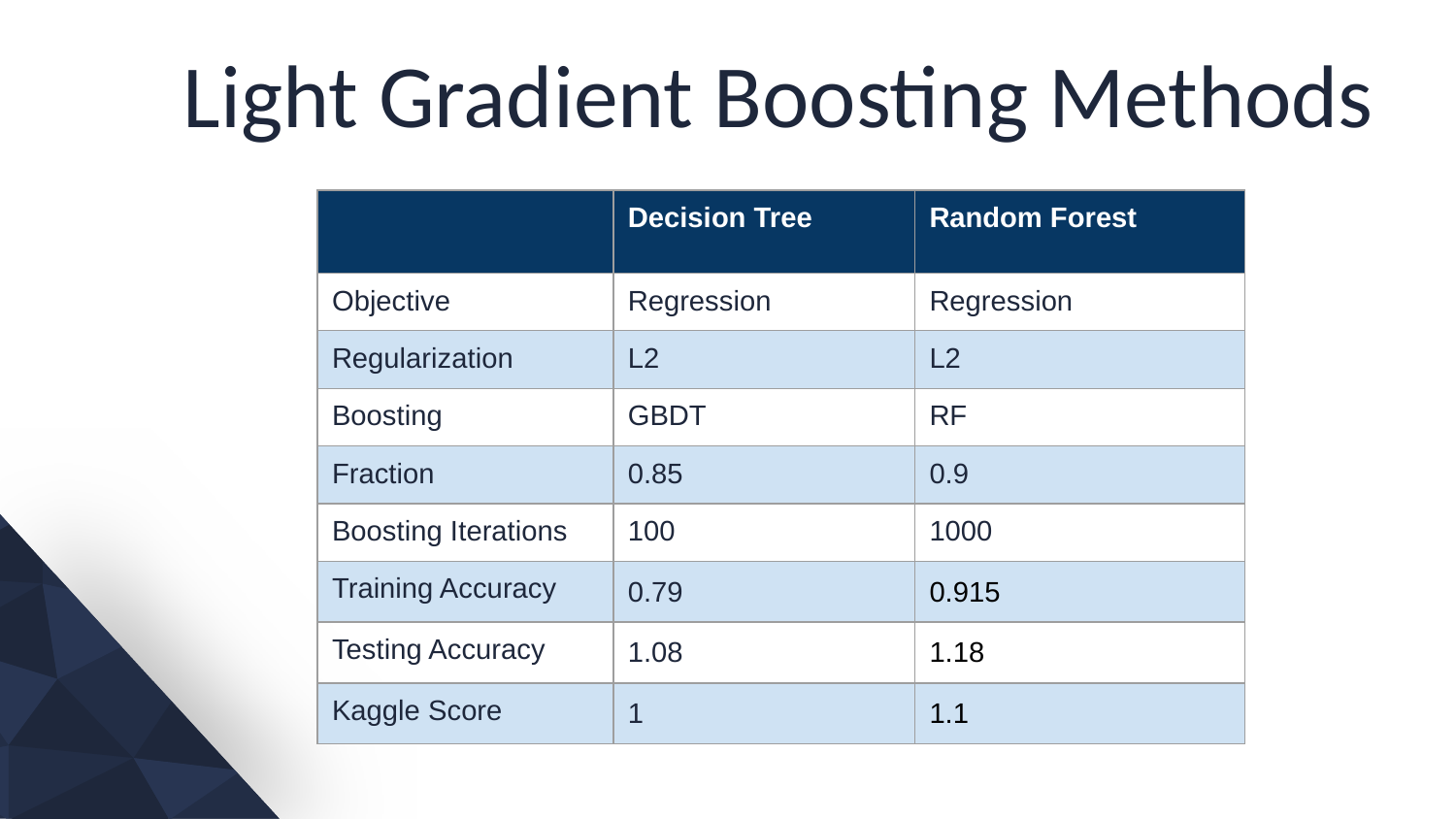

# Light Gradient Boosting Methods

|  | Decision Tree | Random Forest |
| --- | --- | --- |
| Objective | Regression | Regression |
| Regularization | L2 | L2 |
| Boosting | GBDT | RF |
| Fraction | 0.85 | 0.9 |
| Boosting Iterations | 100 | 1000 |
| Training Accuracy | 0.79 | 0.915 |
| Testing Accuracy | 1.08 | 1.18 |
| Kaggle Score | 1 | 1.1 |